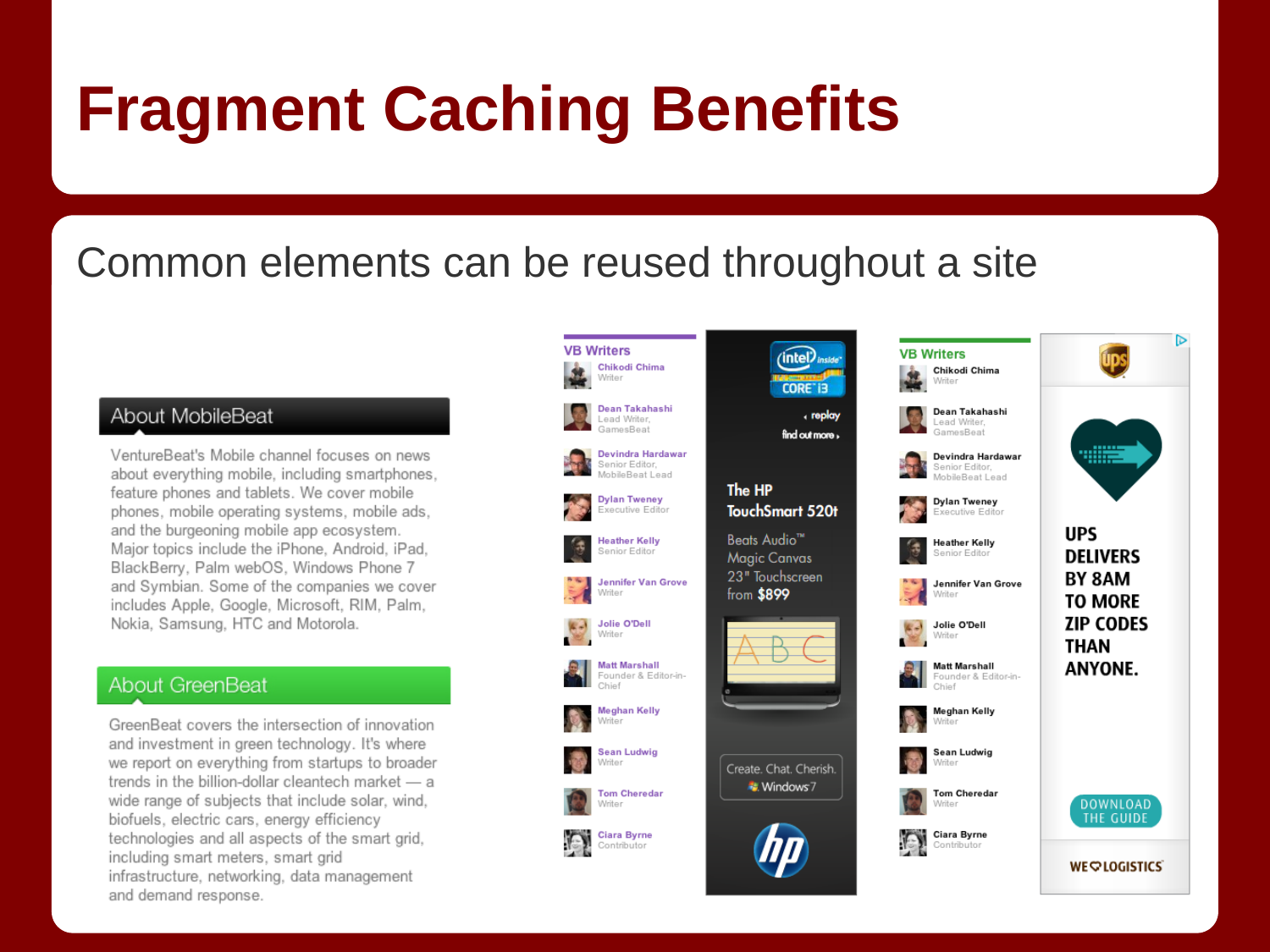

# Fragment Caching Benefits
Common elements can be reused throughout a site